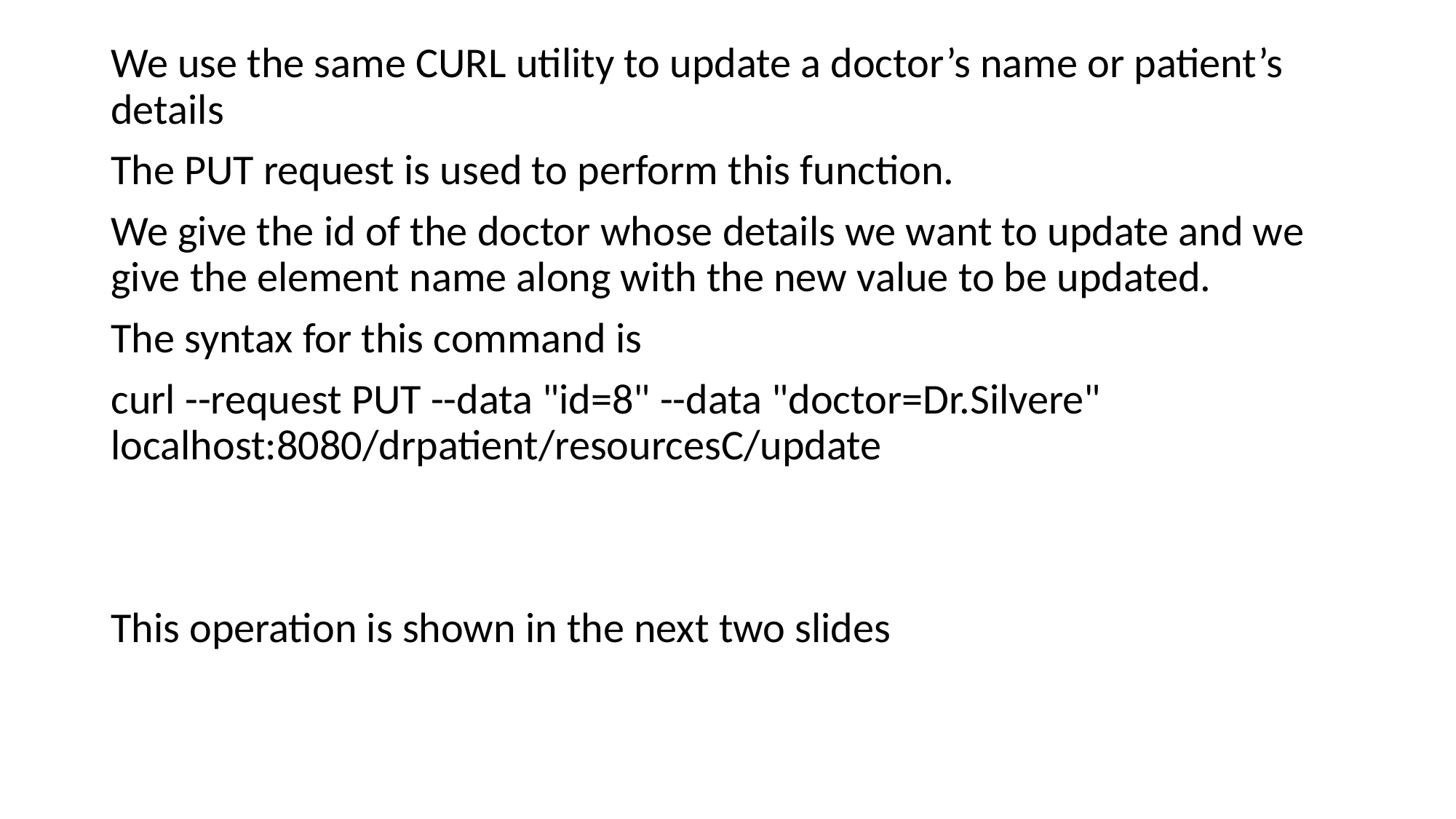

We use the same CURL utility to update a doctor’s name or patient’s details
The PUT request is used to perform this function.
We give the id of the doctor whose details we want to update and we give the element name along with the new value to be updated.
The syntax for this command is
curl --request PUT --data "id=8" --data "doctor=Dr.Silvere" localhost:8080/drpatient/resourcesC/update

This operation is shown in the next two slides